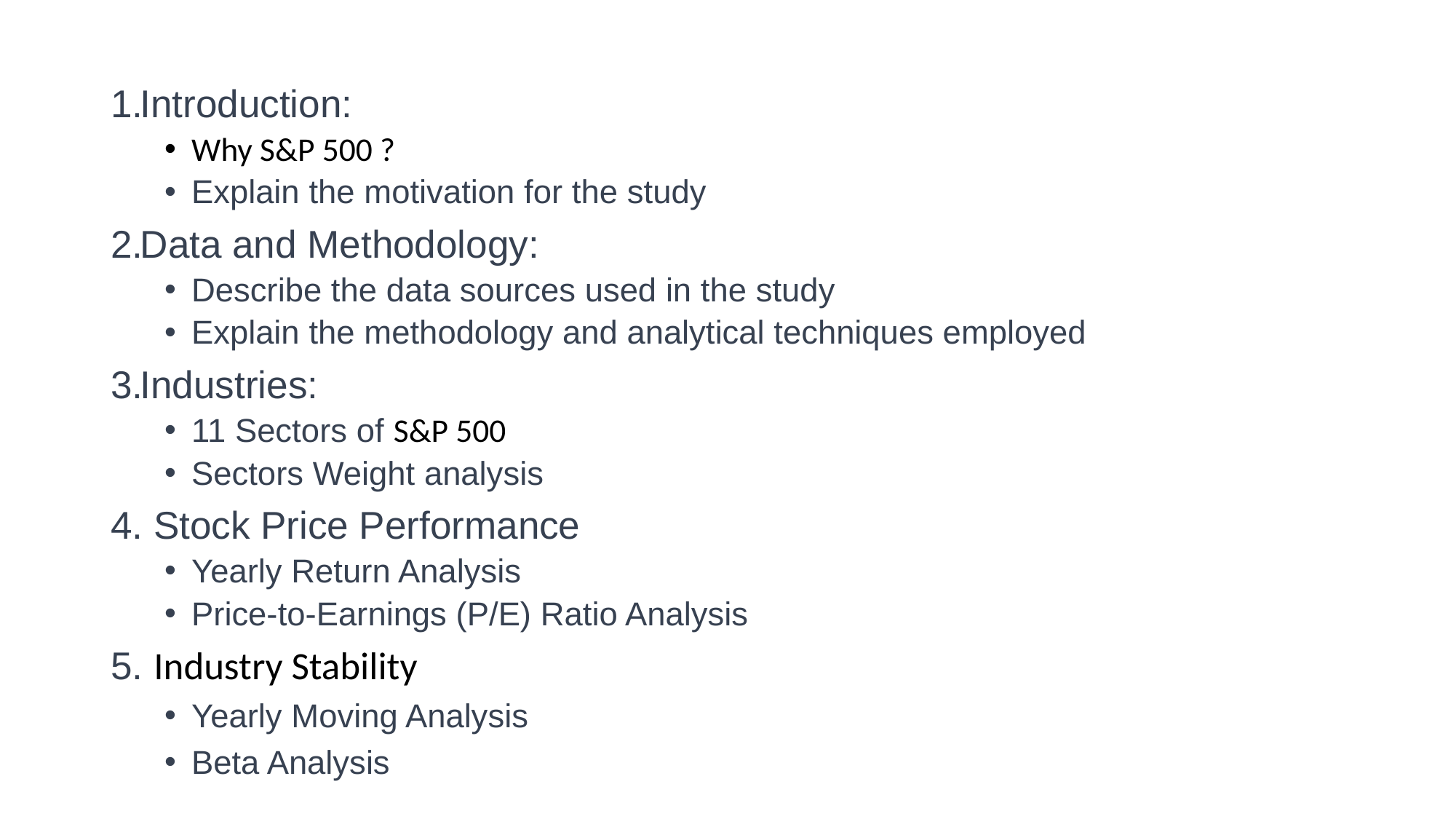

Introduction:
Why S&P 500 ?
Explain the motivation for the study
Data and Methodology:
Describe the data sources used in the study
Explain the methodology and analytical techniques employed
Industries:
11 Sectors of S&P 500
Sectors Weight analysis
4. Stock Price Performance
Yearly Return Analysis
Price-to-Earnings (P/E) Ratio Analysis
5. Industry Stability
Yearly Moving Analysis
Beta Analysis